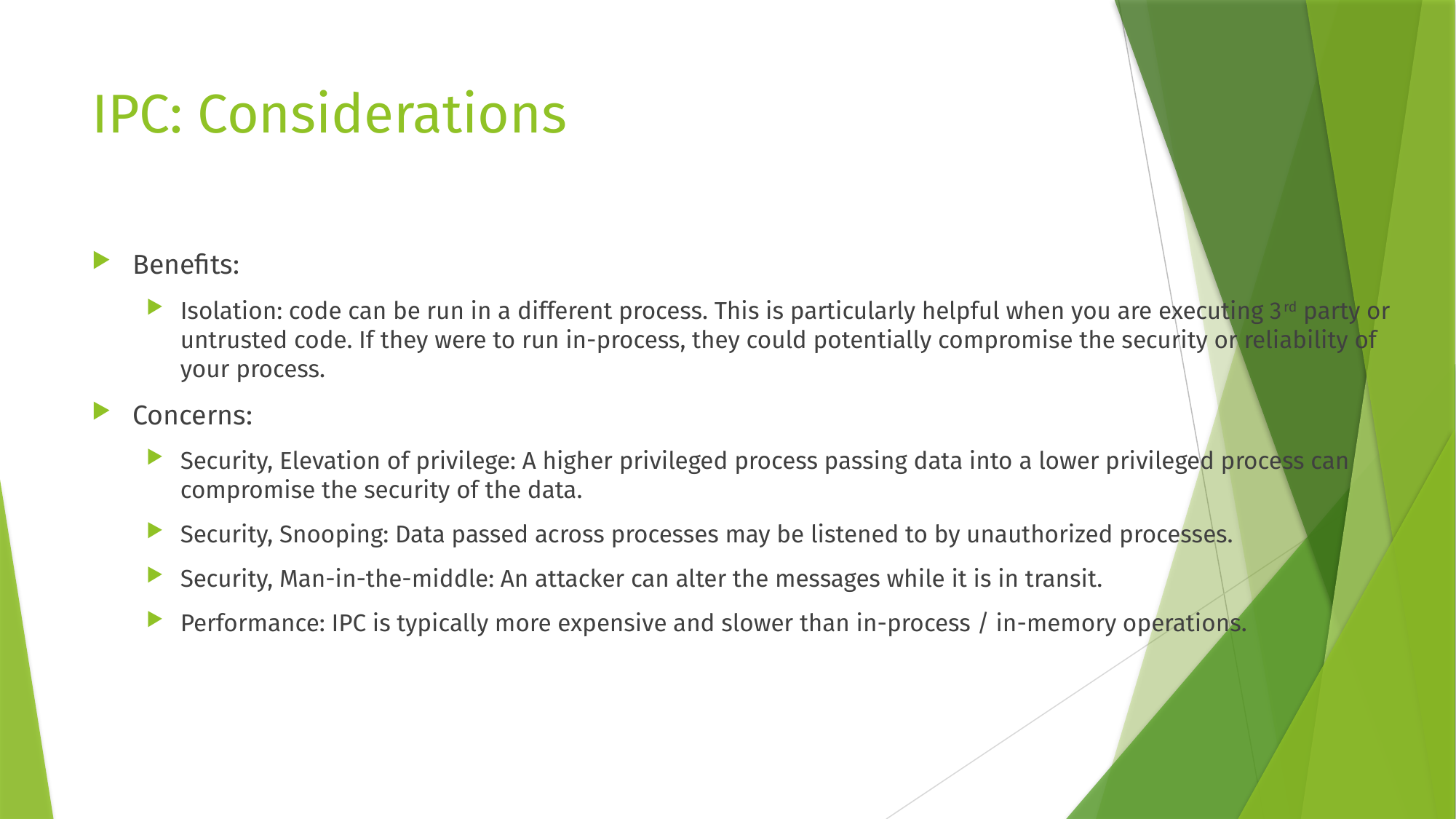

# IPC: Considerations
Benefits:
Isolation: code can be run in a different process. This is particularly helpful when you are executing 3rd party or untrusted code. If they were to run in-process, they could potentially compromise the security or reliability of your process.
Concerns:
Security, Elevation of privilege: A higher privileged process passing data into a lower privileged process can compromise the security of the data.
Security, Snooping: Data passed across processes may be listened to by unauthorized processes.
Security, Man-in-the-middle: An attacker can alter the messages while it is in transit.
Performance: IPC is typically more expensive and slower than in-process / in-memory operations.